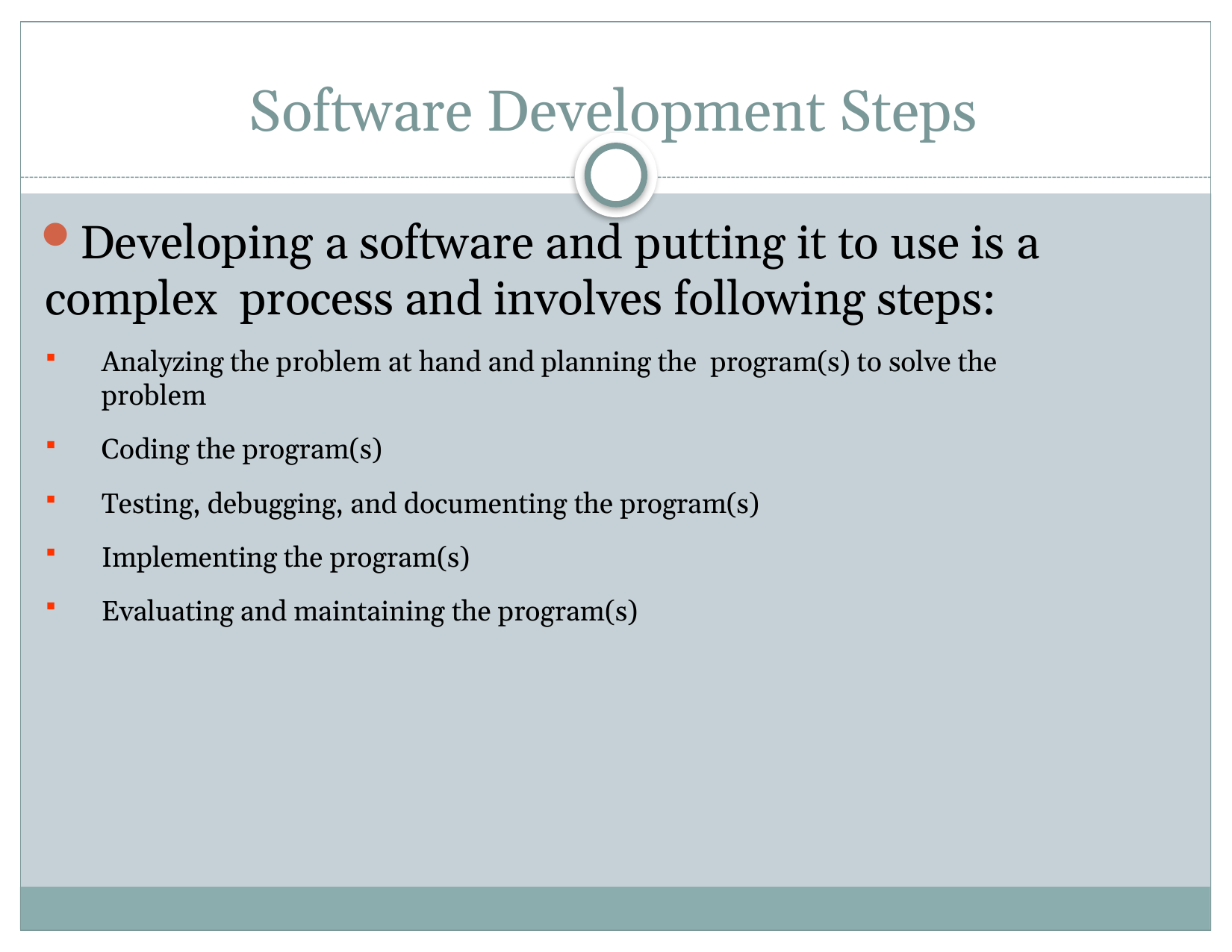

# Software Development Steps
Developing a software and putting it to use is a complex  process and involves following steps:
Analyzing the problem at hand and planning the  program(s) to solve the problem
Coding the program(s)
Testing, debugging, and documenting the program(s)
Implementing the program(s)
Evaluating and maintaining the program(s)